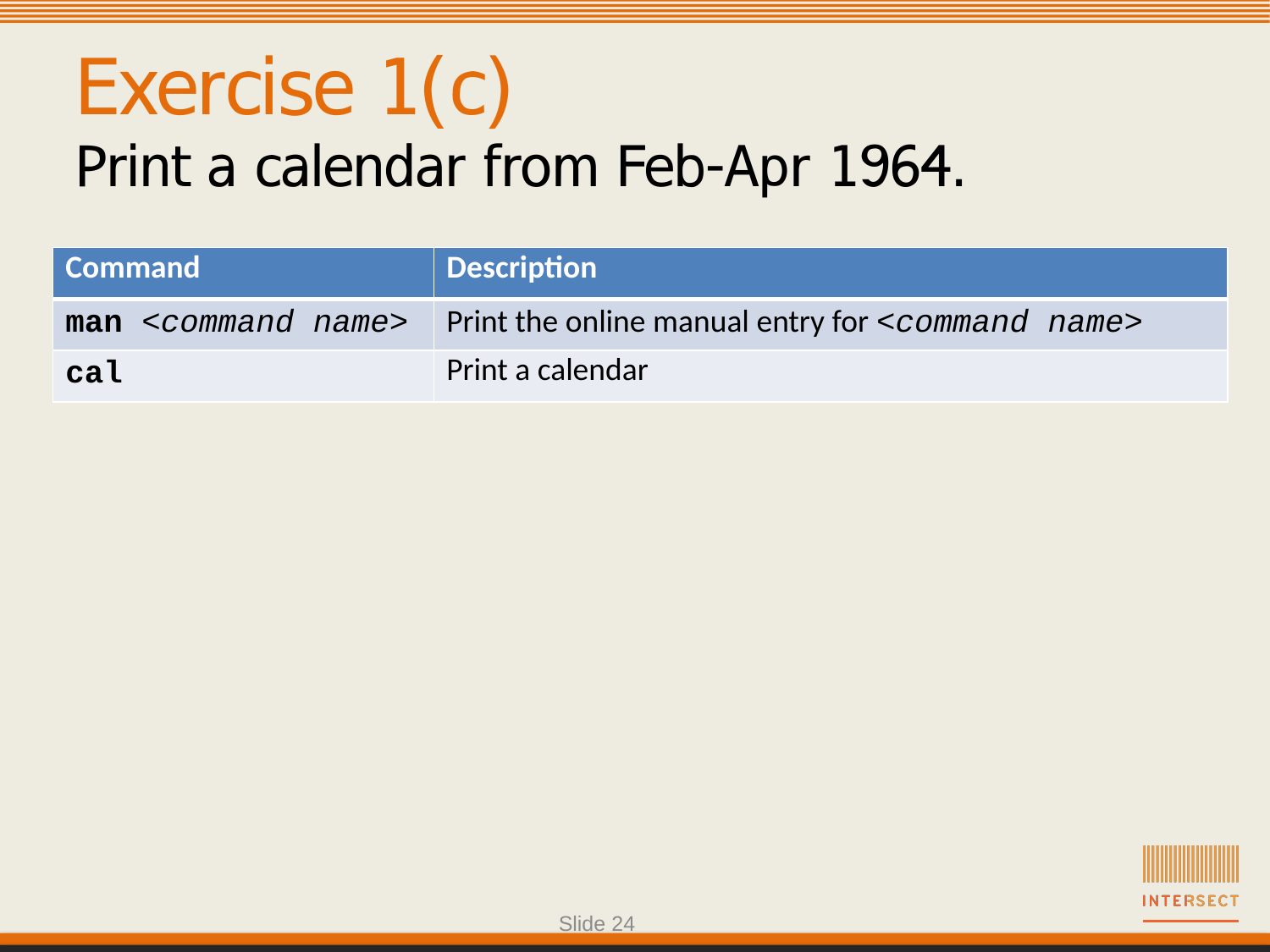

Exercise 1(c)
Print a calendar from Feb-Apr 1964.
| Command | Description |
| --- | --- |
| man <command name> | Print the online manual entry for <command name> |
| cal | Print a calendar |

Slide 24